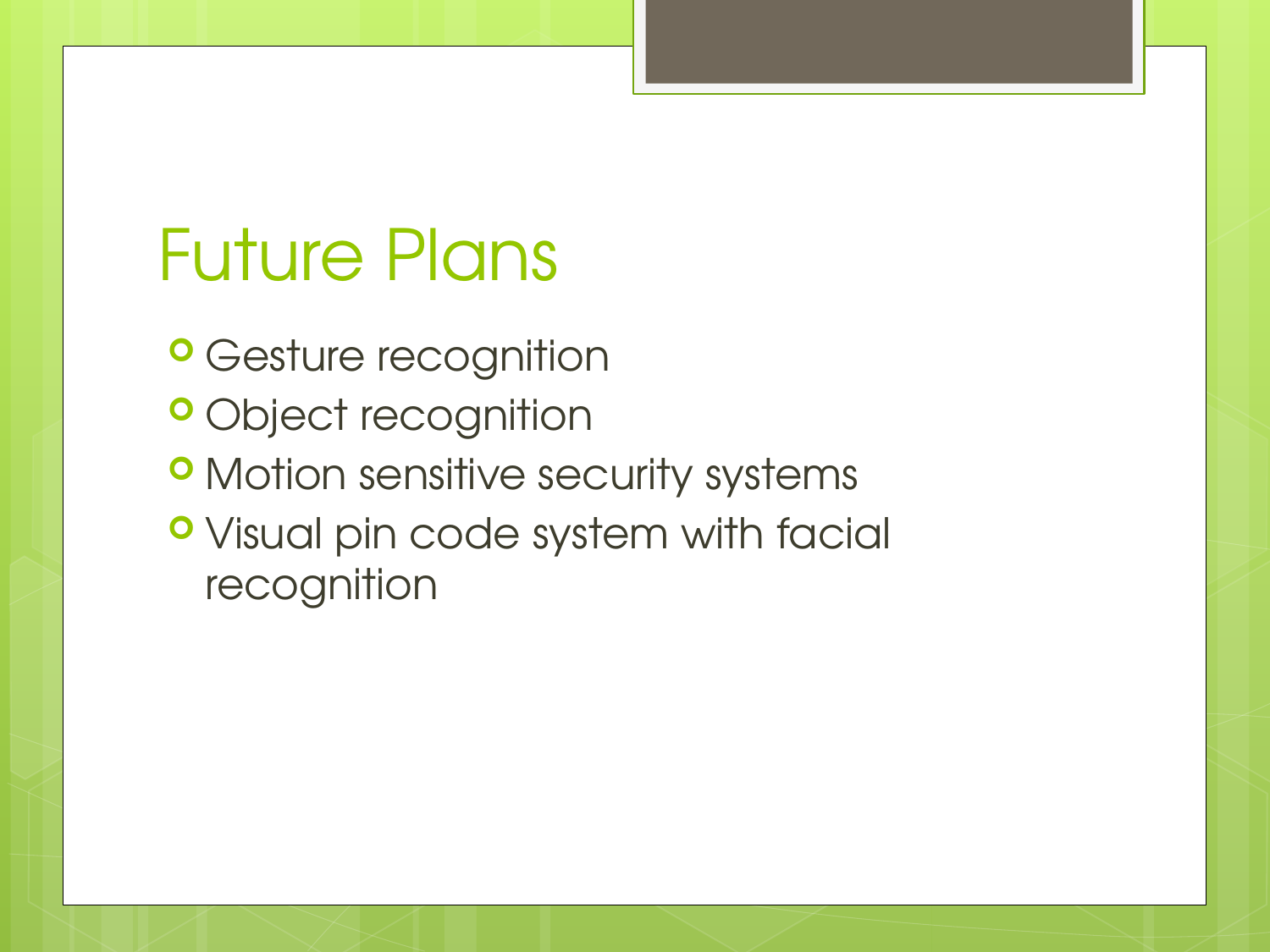

# Future Plans
Gesture recognition
Object recognition
Motion sensitive security systems
Visual pin code system with facial recognition